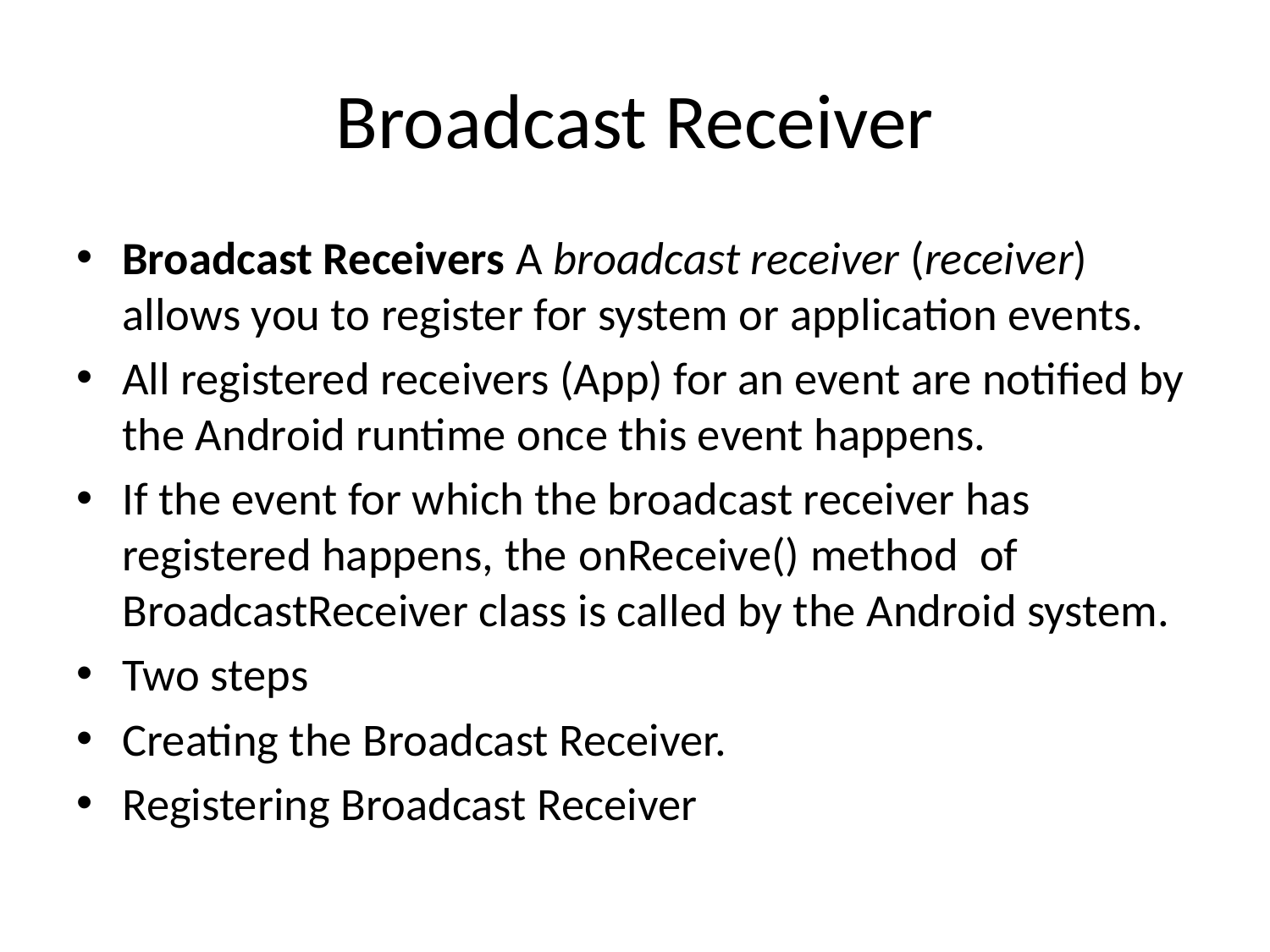

# Broadcast Receiver
Broadcast Receivers A broadcast receiver (receiver) allows you to register for system or application events.
All registered receivers (App) for an event are notified by the Android runtime once this event happens.
If the event for which the broadcast receiver has registered happens, the onReceive() method  of BroadcastReceiver class is called by the Android system.
Two steps
Creating the Broadcast Receiver.
Registering Broadcast Receiver